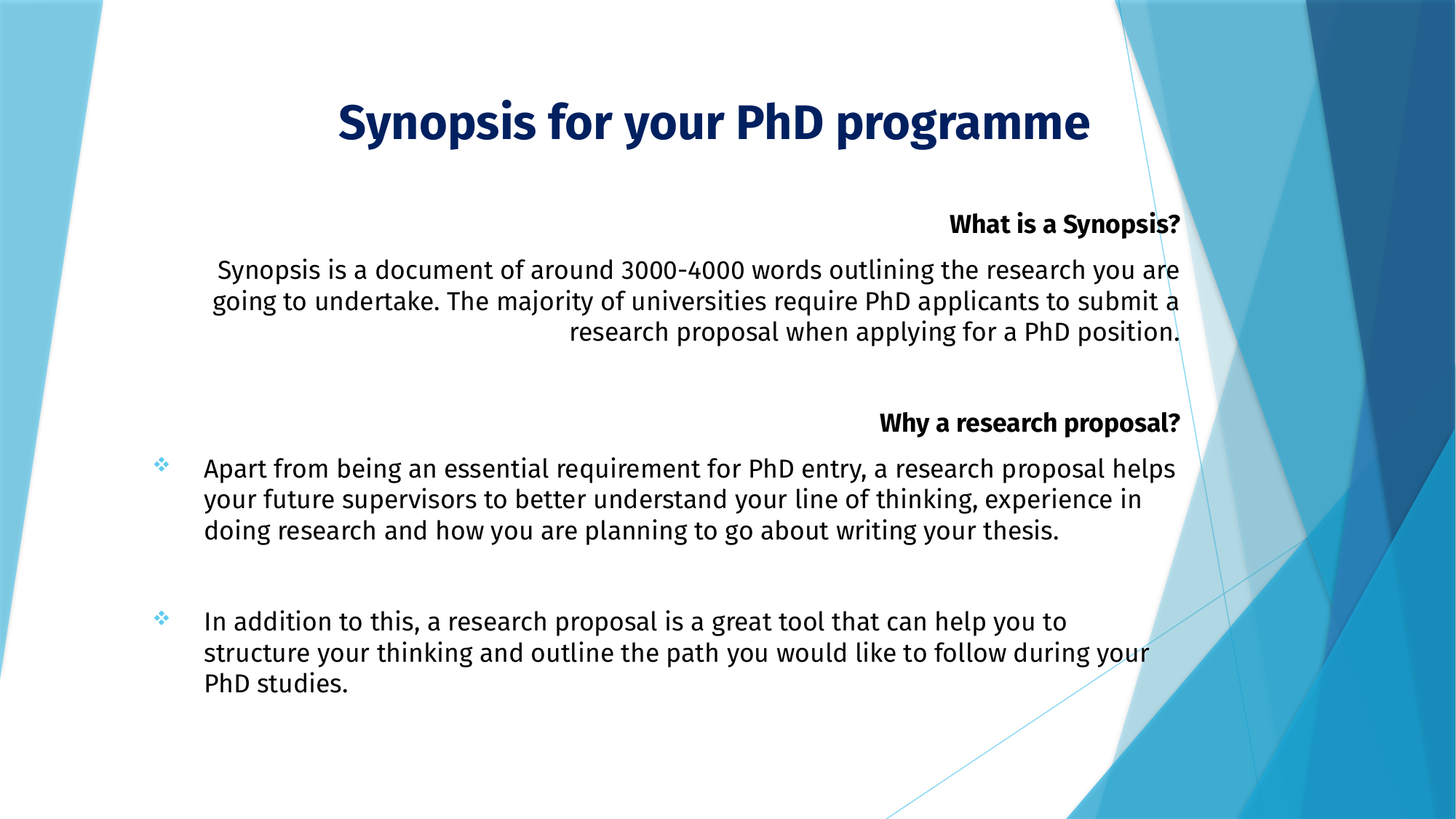

# Synopsis for your PhD programme
What is a Synopsis?
Synopsis is a document of around 3000-4000 words outlining the research you are going to undertake. The majority of universities require PhD applicants to submit a research proposal when applying for a PhD position.

Why a research proposal?
Apart from being an essential requirement for PhD entry, a research proposal helps your future supervisors to better understand your line of thinking, experience in doing research and how you are planning to go about writing your thesis.

In addition to this, a research proposal is a great tool that can help you to structure your thinking and outline the path you would like to follow during your PhD studies.